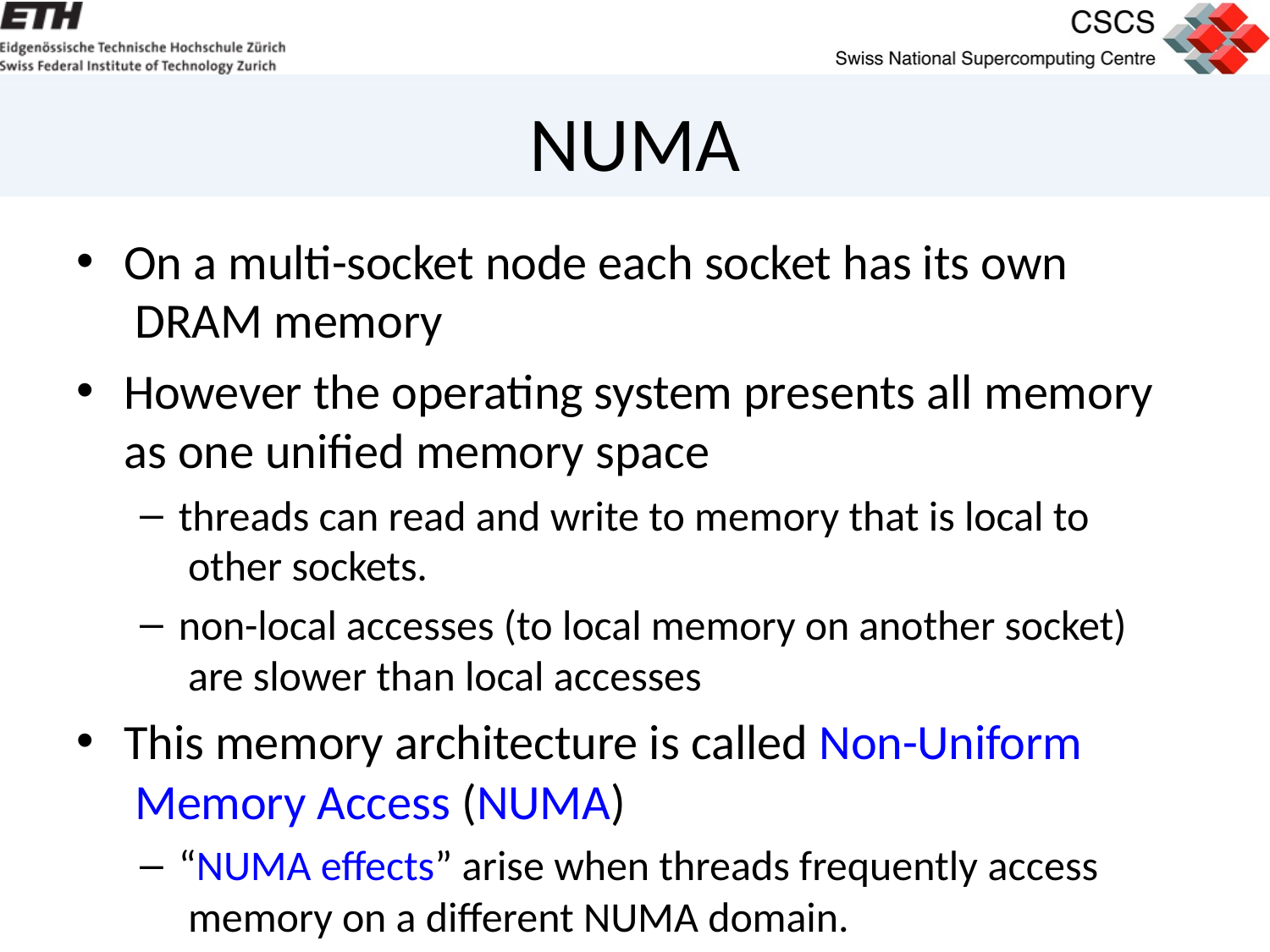

# NUMA
On a multi-socket node each socket has its own  DRAM memory
However the operating system presents all memory  as one uniﬁed memory space
threads can read and write to memory that is local to  other sockets.
non-local accesses (to local memory on another socket)  are slower than local accesses
This memory architecture is called Non-Uniform  Memory Access (NUMA)
“NUMA eﬀects” arise when threads frequently access  memory on a diﬀerent NUMA domain.